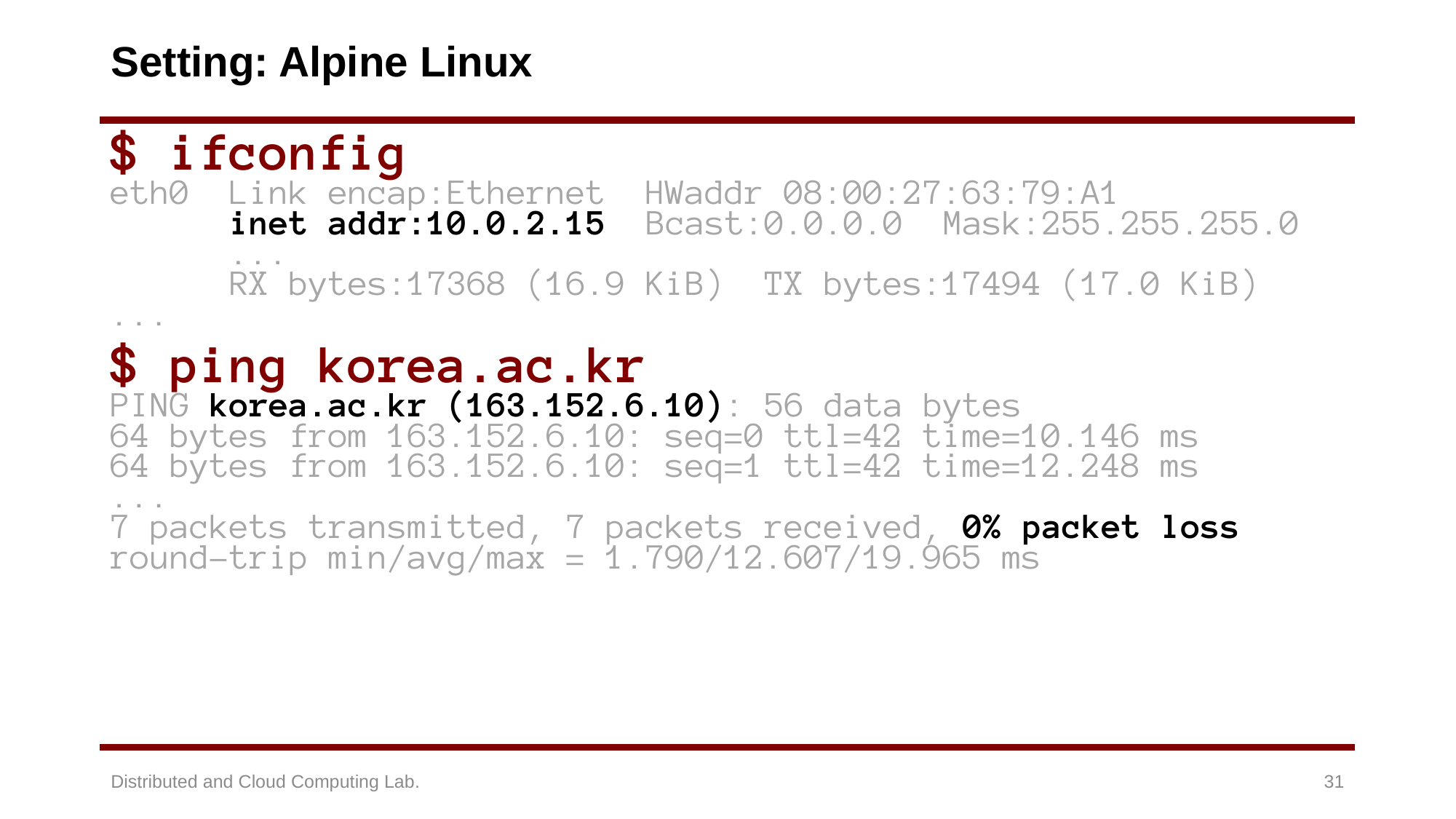

# Setting: Alpine Linux

$ ifconfig
eth0  Link encap:Ethernet  HWaddr 08:00:27:63:79:A1
      inet addr:10.0.2.15  Bcast:0.0.0.0  Mask:255.255.255.0
      ...
      RX bytes:17368 (16.9 KiB)  TX bytes:17494 (17.0 KiB)
...

$ ping korea.ac.kr
PING korea.ac.kr (163.152.6.10): 56 data bytes
64 bytes from 163.152.6.10: seq=0 ttl=42 time=10.146 ms
64 bytes from 163.152.6.10: seq=1 ttl=42 time=12.248 ms
...
7 packets transmitted, 7 packets received, 0% packet loss
round-trip min/avg/max = 1.790/12.607/19.965 ms
Distributed and Cloud Computing Lab.
31